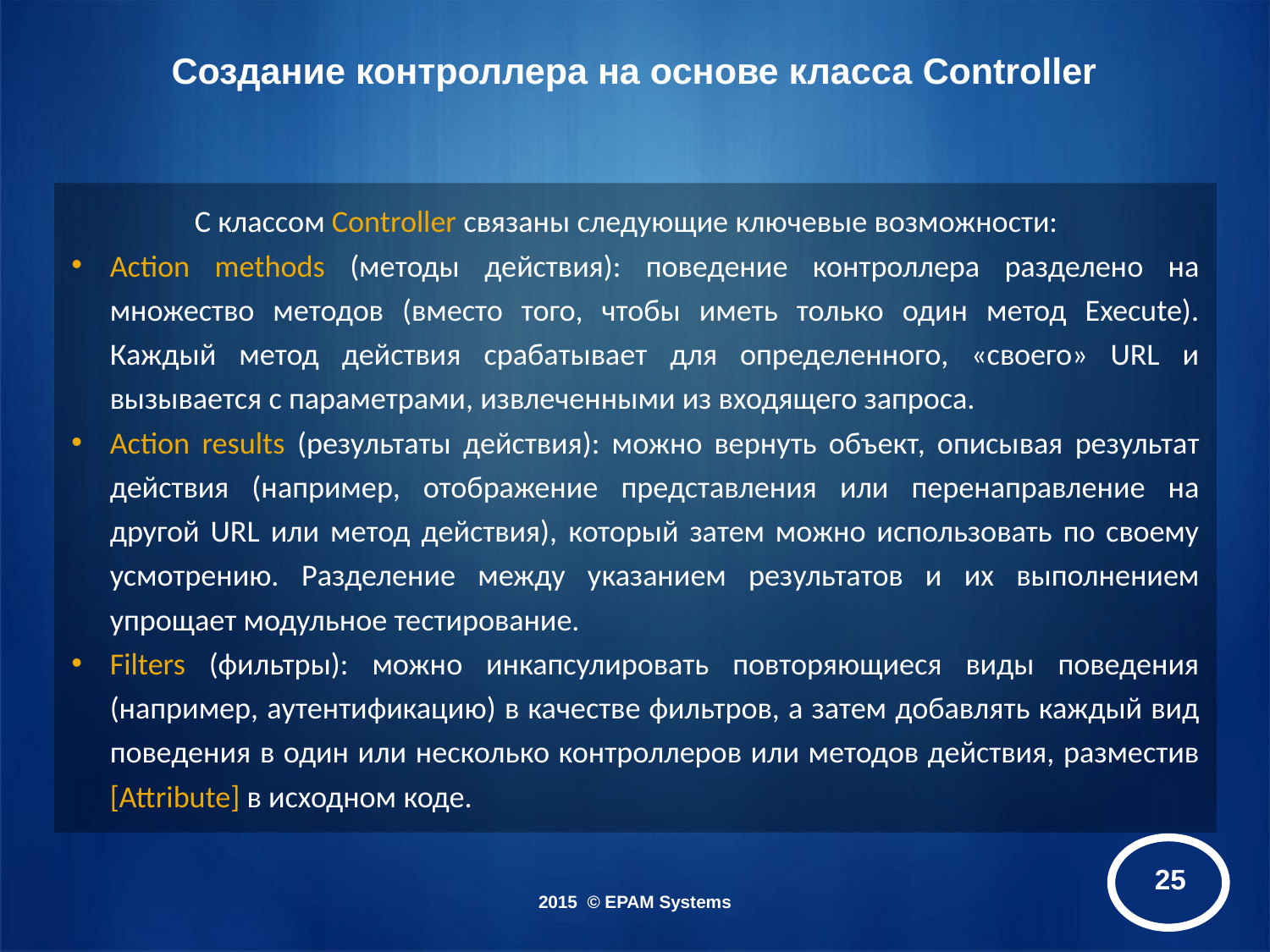

# Создание контроллера на основе класса Controller
	С классом Controller связаны следующие ключевые возможности:
Action methods (методы действия): поведение контроллера разделено на множество методов (вместо того, чтобы иметь только один метод Execute). Каждый метод действия срабатывает для определенного, «своего» URL и вызывается с параметрами, извлеченными из входящего запроса.
Action results (результаты действия): можно вернуть объект, описывая результат действия (например, отображение представления или перенаправление на другой URL или метод действия), который затем можно использовать по своему усмотрению. Разделение между указанием результатов и их выполнением упрощает модульное тестирование.
Filters (фильтры): можно инкапсулировать повторяющиеся виды поведения (например, аутентификацию) в качестве фильтров, а затем добавлять каждый вид поведения в один или несколько контроллеров или методов действия, разместив [Attribute] в исходном коде.
2015  © EPAM Systems